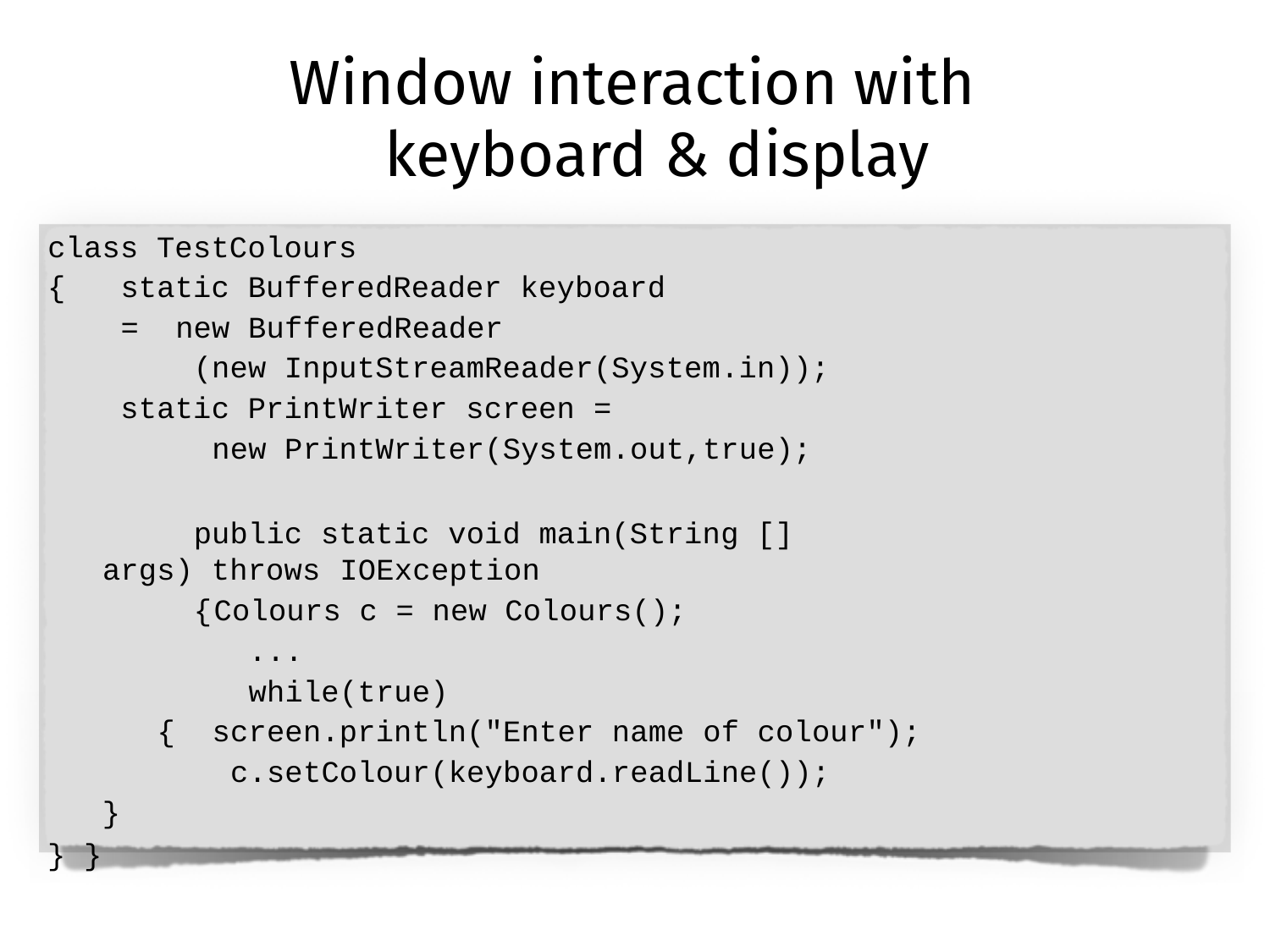

# Window interaction with  keyboard & display

class TestColours
{	static BufferedReader keyboard =  new BufferedReader
(new InputStreamReader(System.in));  static PrintWriter screen =
new PrintWriter(System.out,true);

public static void main(String [] args) throws IOException
{	Colours c = new Colours();
...
while(true)
{	screen.println("Enter name of colour");  c.setColour(keyboard.readLine());
}
} }